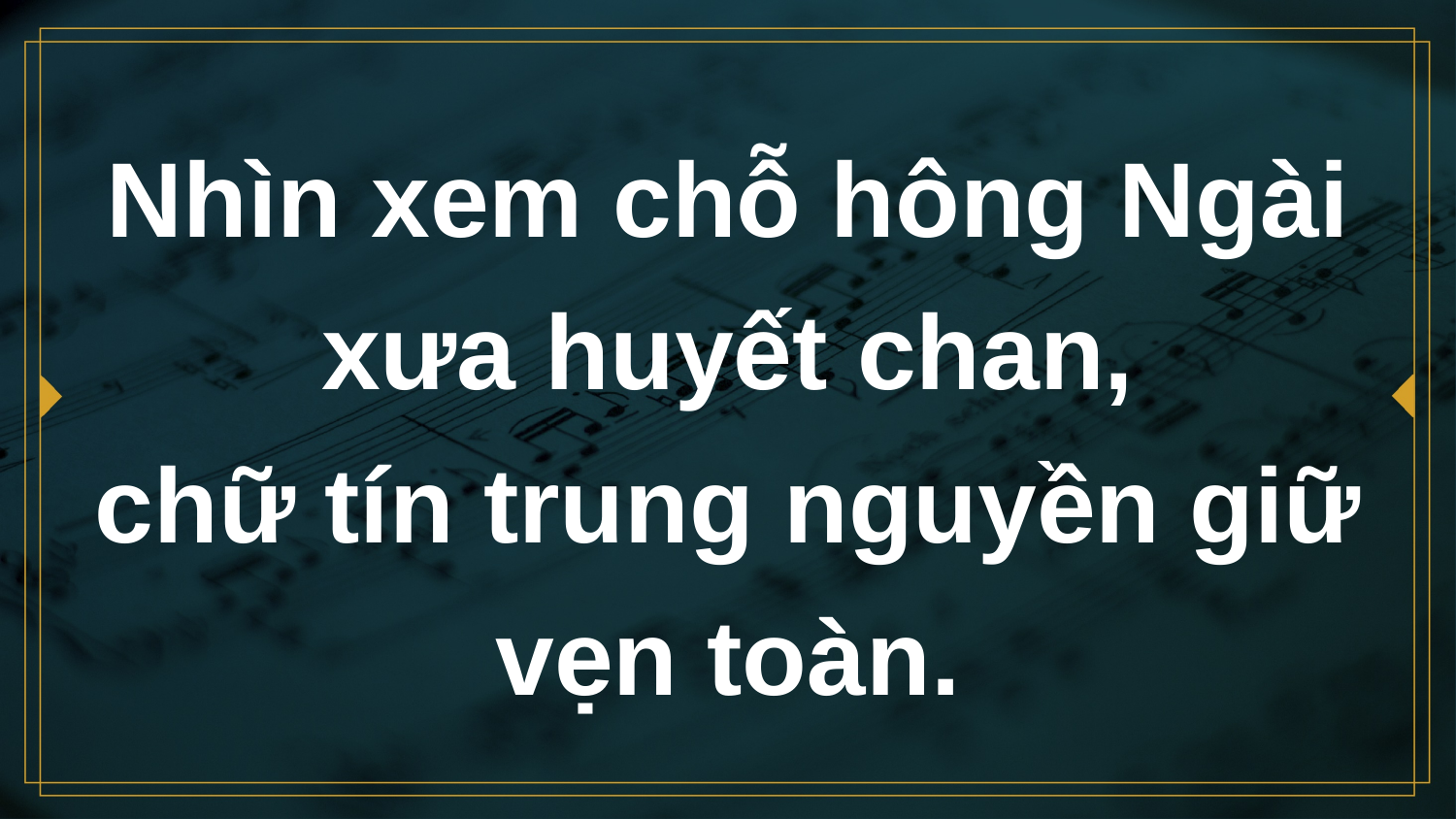

# Nhìn xem chỗ hông Ngài xưa huyết chan, chữ tín trung nguyền giữ vẹn toàn.